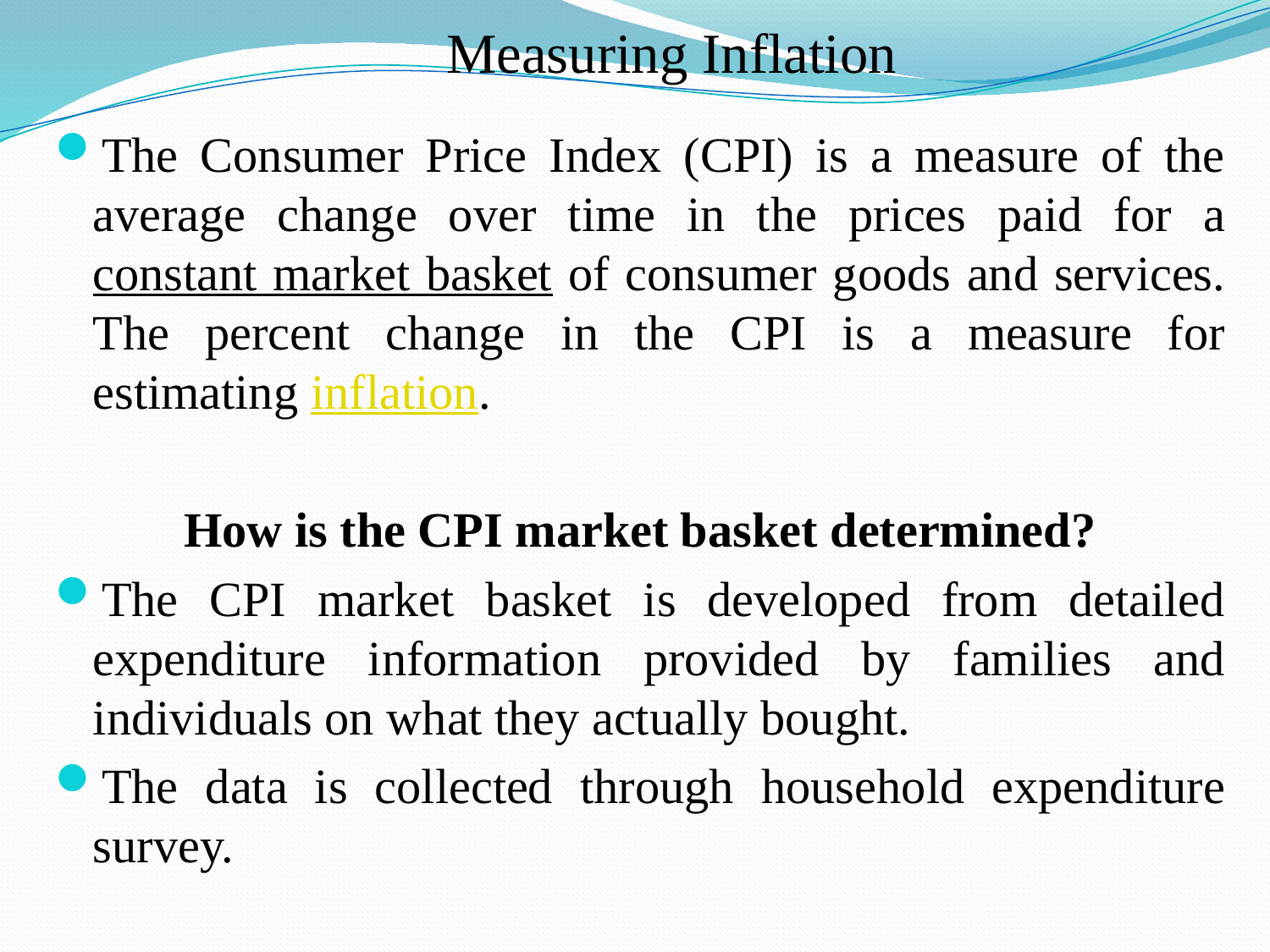

# Measuring Inflation
The Consumer Price Index (CPI) is a measure of the average change over time in the prices paid for a constant market basket of consumer goods and services. The percent change in the CPI is a measure for estimating inflation.

How is the CPI market basket determined?
The CPI market basket is developed from detailed expenditure information provided by families and individuals on what they actually bought.
The data is collected through household expenditure survey.